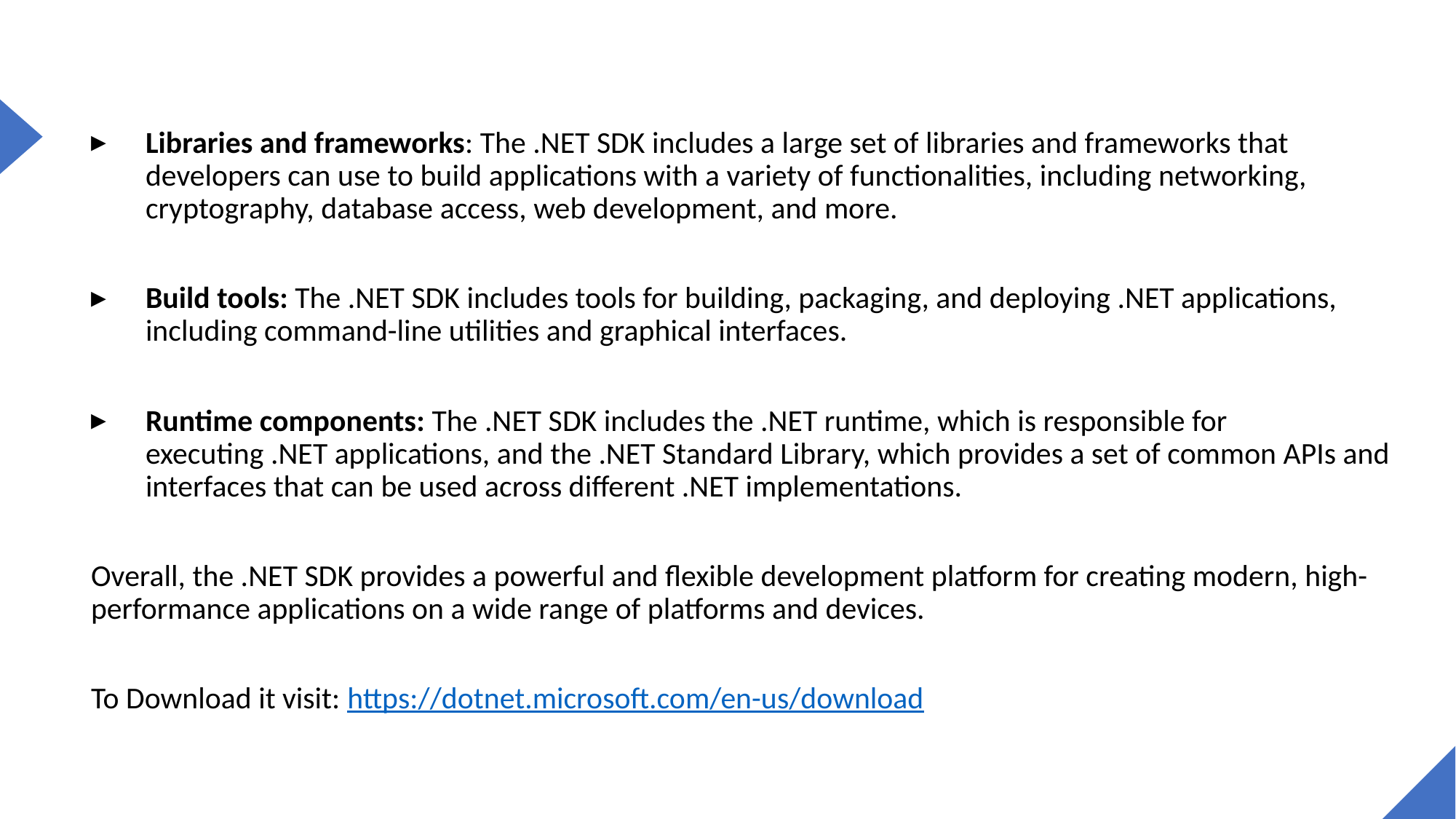

Libraries and frameworks: The .NET SDK includes a large set of libraries and frameworks that developers can use to build applications with a variety of functionalities, including networking, cryptography, database access, web development, and more.

Build tools: The .NET SDK includes tools for building, packaging, and deploying .NET applications, including command-line utilities and graphical interfaces.

Runtime components: The .NET SDK includes the .NET runtime, which is responsible for executing .NET applications, and the .NET Standard Library, which provides a set of common APIs and interfaces that can be used across different .NET implementations.

Overall, the .NET SDK provides a powerful and flexible development platform for creating modern, high-performance applications on a wide range of platforms and devices.

To Download it visit: https://dotnet.microsoft.com/en-us/download